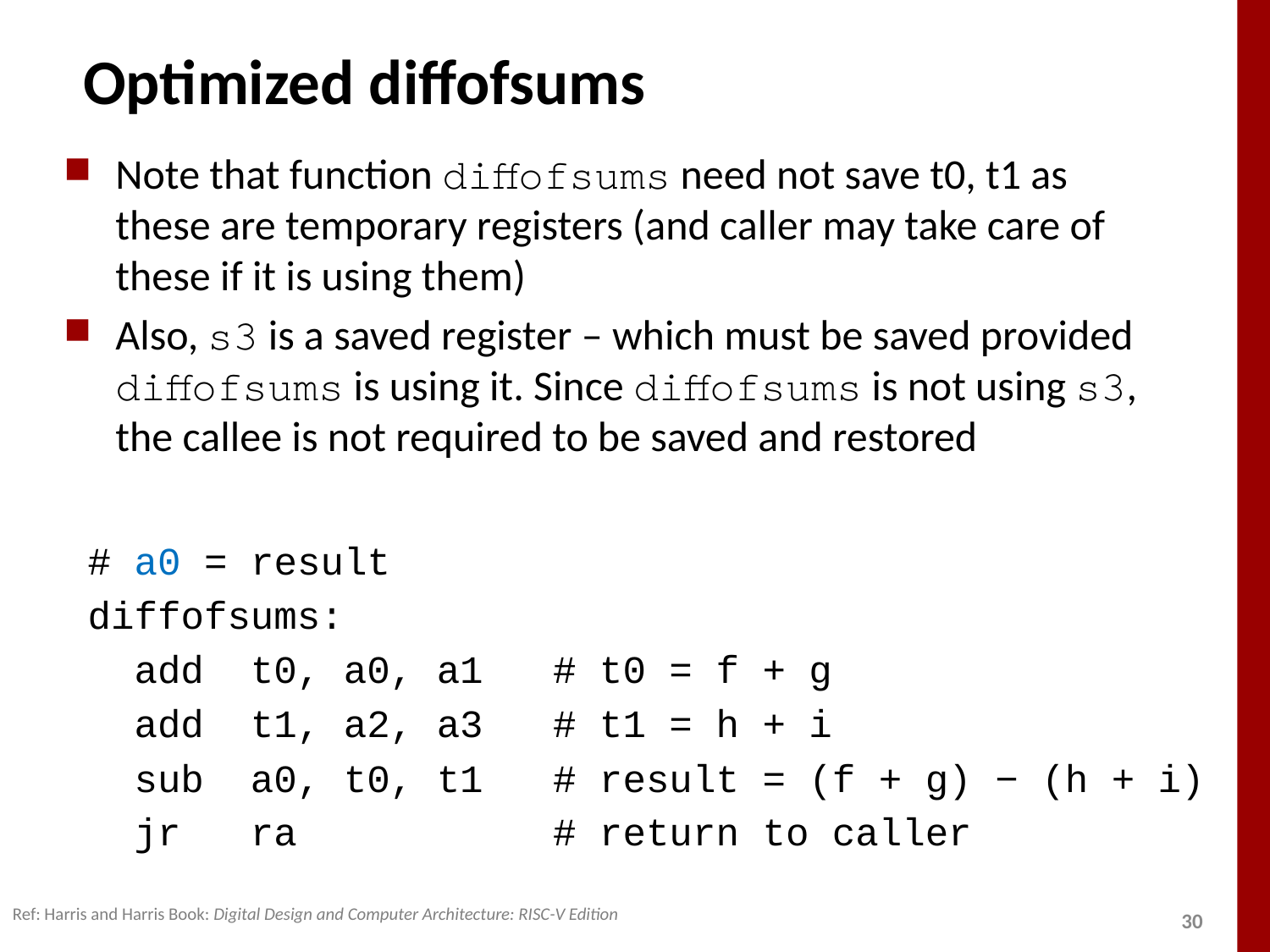

# Optimized diffofsums
Note that function diffofsums need not save t0, t1 as these are temporary registers (and caller may take care of these if it is using them)
Also, s3 is a saved register – which must be saved provided diffofsums is using it. Since diffofsums is not using s3, the callee is not required to be saved and restored

# a0 = result
diffofsums:
  add  t0, a0, a1   # t0 = f + g
  add  t1, a2, a3   # t1 = h + i
  sub  a0, t0, t1   # result = (f + g) − (h + i)
  jr   ra           # return to caller
Ref: Harris and Harris Book: Digital Design and Computer Architecture: RISC-V Edition